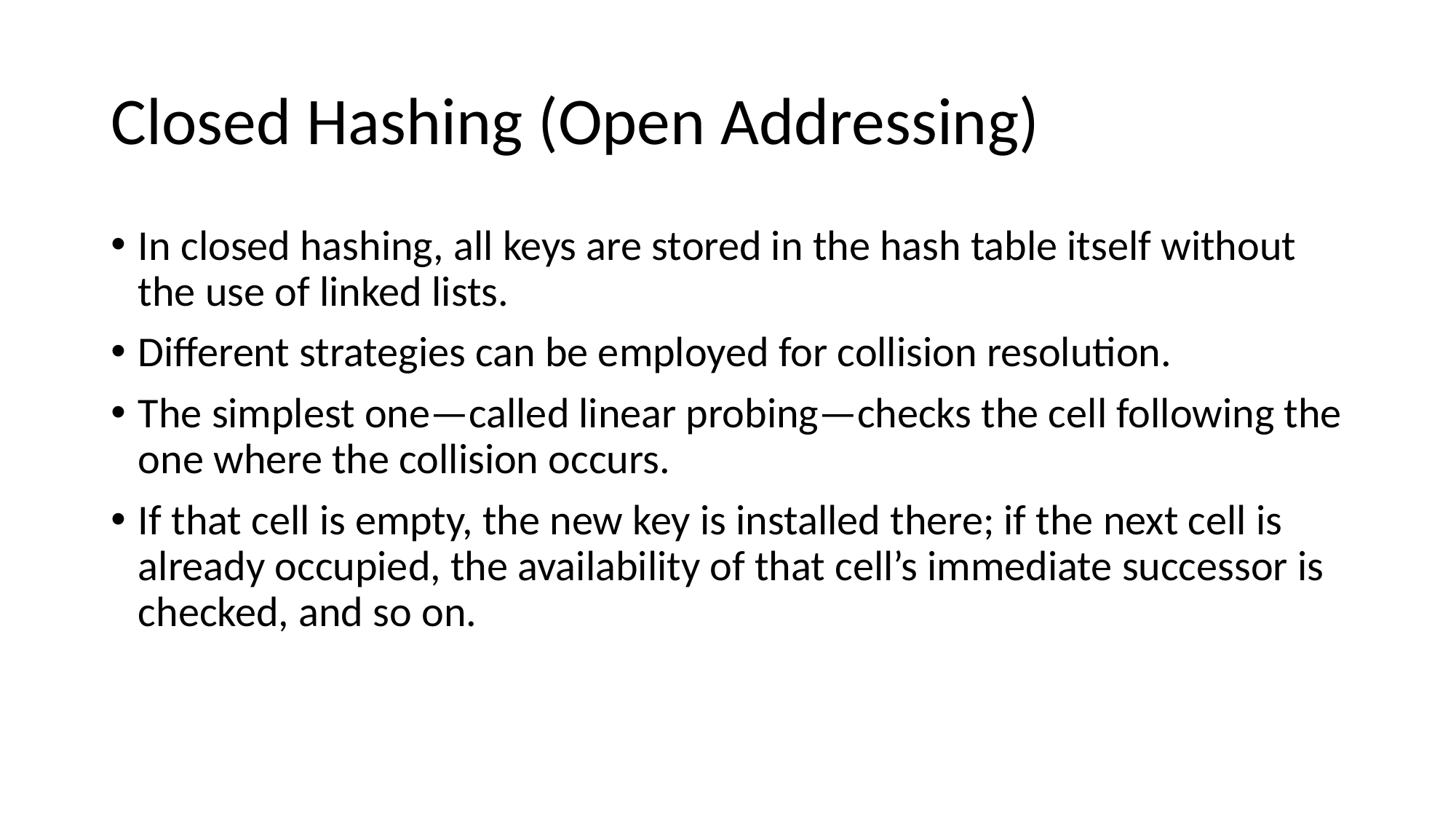

# Closed Hashing (Open Addressing)
In closed hashing, all keys are stored in the hash table itself without the use of linked lists.
Different strategies can be employed for collision resolution.
The simplest one—called linear probing—checks the cell following the one where the collision occurs.
If that cell is empty, the new key is installed there; if the next cell is already occupied, the availability of that cell’s immediate successor is checked, and so on.